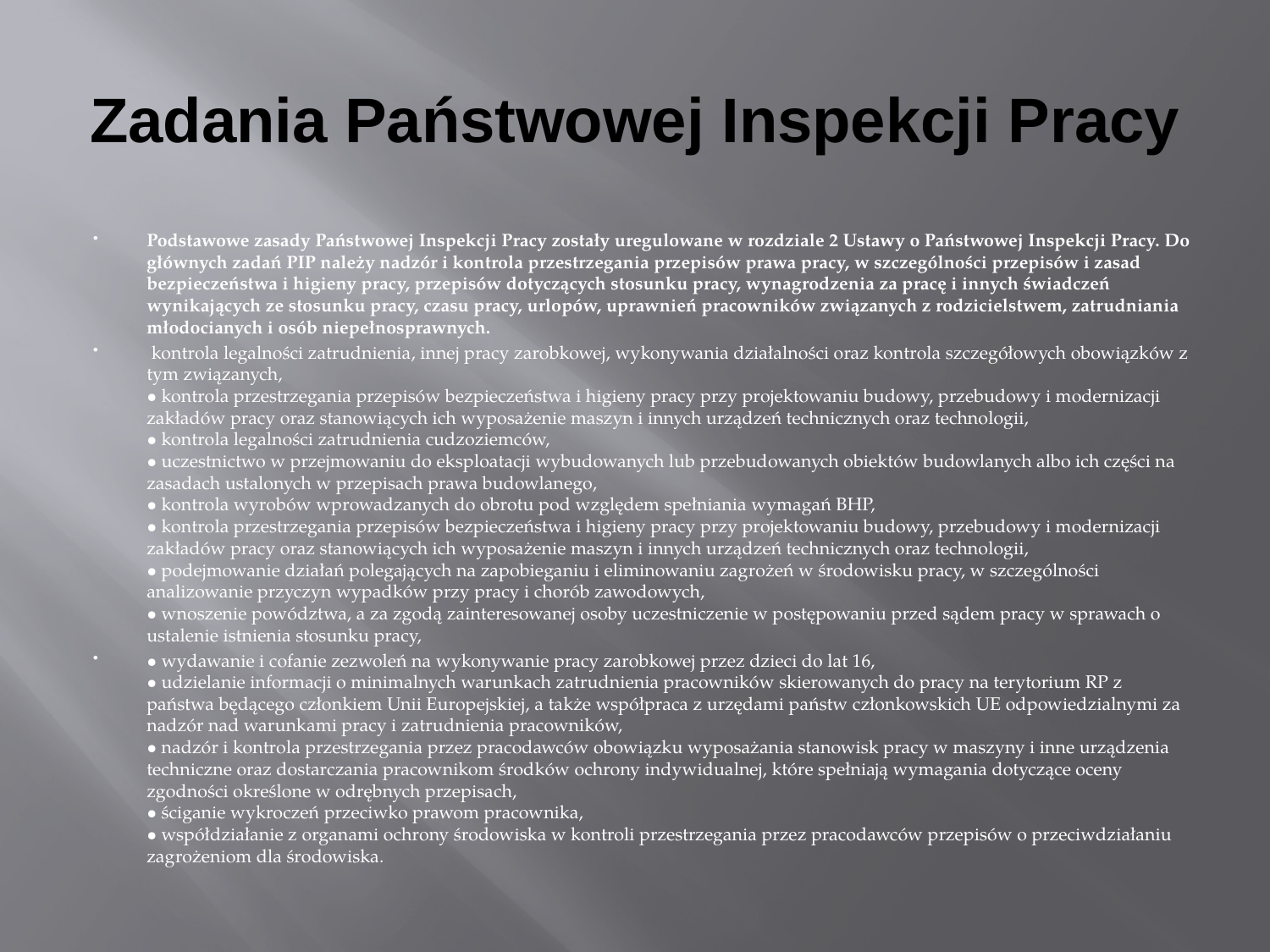

# Zadania Państwowej Inspekcji Pracy
Podstawowe zasady Państwowej Inspekcji Pracy zostały uregulowane w rozdziale 2 Ustawy o Państwowej Inspekcji Pracy. Do głównych zadań PIP należy nadzór i kontrola przestrzegania przepisów prawa pracy, w szczególności przepisów i zasad bezpieczeństwa i higieny pracy, przepisów dotyczących stosunku pracy, wynagrodzenia za pracę i innych świadczeń wynikających ze stosunku pracy, czasu pracy, urlopów, uprawnień pracowników związanych z rodzicielstwem, zatrudniania młodocianych i osób niepełnosprawnych.
 kontrola legalności zatrudnienia, innej pracy zarobkowej, wykonywania działalności oraz kontrola szczegółowych obowiązków z tym związanych,
• kontrola przestrzegania przepisów bezpieczeństwa i higieny pracy przy projektowaniu budowy, przebudowy i modernizacji zakładów pracy oraz stanowiących ich wyposażenie maszyn i innych urządzeń technicznych oraz technologii,
• kontrola legalności zatrudnienia cudzoziemców,
• uczestnictwo w przejmowaniu do eksploatacji wybudowanych lub przebudowanych obiektów budowlanych albo ich części na zasadach ustalonych w przepisach prawa budowlanego,
• kontrola wyrobów wprowadzanych do obrotu pod względem spełniania wymagań BHP,
• kontrola przestrzegania przepisów bezpieczeństwa i higieny pracy przy projektowaniu budowy, przebudowy i modernizacji zakładów pracy oraz stanowiących ich wyposażenie maszyn i innych urządzeń technicznych oraz technologii,
• podejmowanie działań polegających na zapobieganiu i eliminowaniu zagrożeń w środowisku pracy, w szczególności analizowanie przyczyn wypadków przy pracy i chorób zawodowych,
• wnoszenie powództwa, a za zgodą zainteresowanej osoby uczestniczenie w postępowaniu przed sądem pracy w sprawach o ustalenie istnienia stosunku pracy,
• wydawanie i cofanie zezwoleń na wykonywanie pracy zarobkowej przez dzieci do lat 16,
• udzielanie informacji o minimalnych warunkach zatrudnienia pracowników skierowanych do pracy na terytorium RP z państwa będącego członkiem Unii Europejskiej, a także współpraca z urzędami państw członkowskich UE odpowiedzialnymi za nadzór nad warunkami pracy i zatrudnienia pracowników,
• nadzór i kontrola przestrzegania przez pracodawców obowiązku wyposażania stanowisk pracy w maszyny i inne urządzenia techniczne oraz dostarczania pracownikom środków ochrony indywidualnej, które spełniają wymagania dotyczące oceny zgodności określone w odrębnych przepisach,
• ściganie wykroczeń przeciwko prawom pracownika,
• współdziałanie z organami ochrony środowiska w kontroli przestrzegania przez pracodawców przepisów o przeciwdziałaniu zagrożeniom dla środowiska.